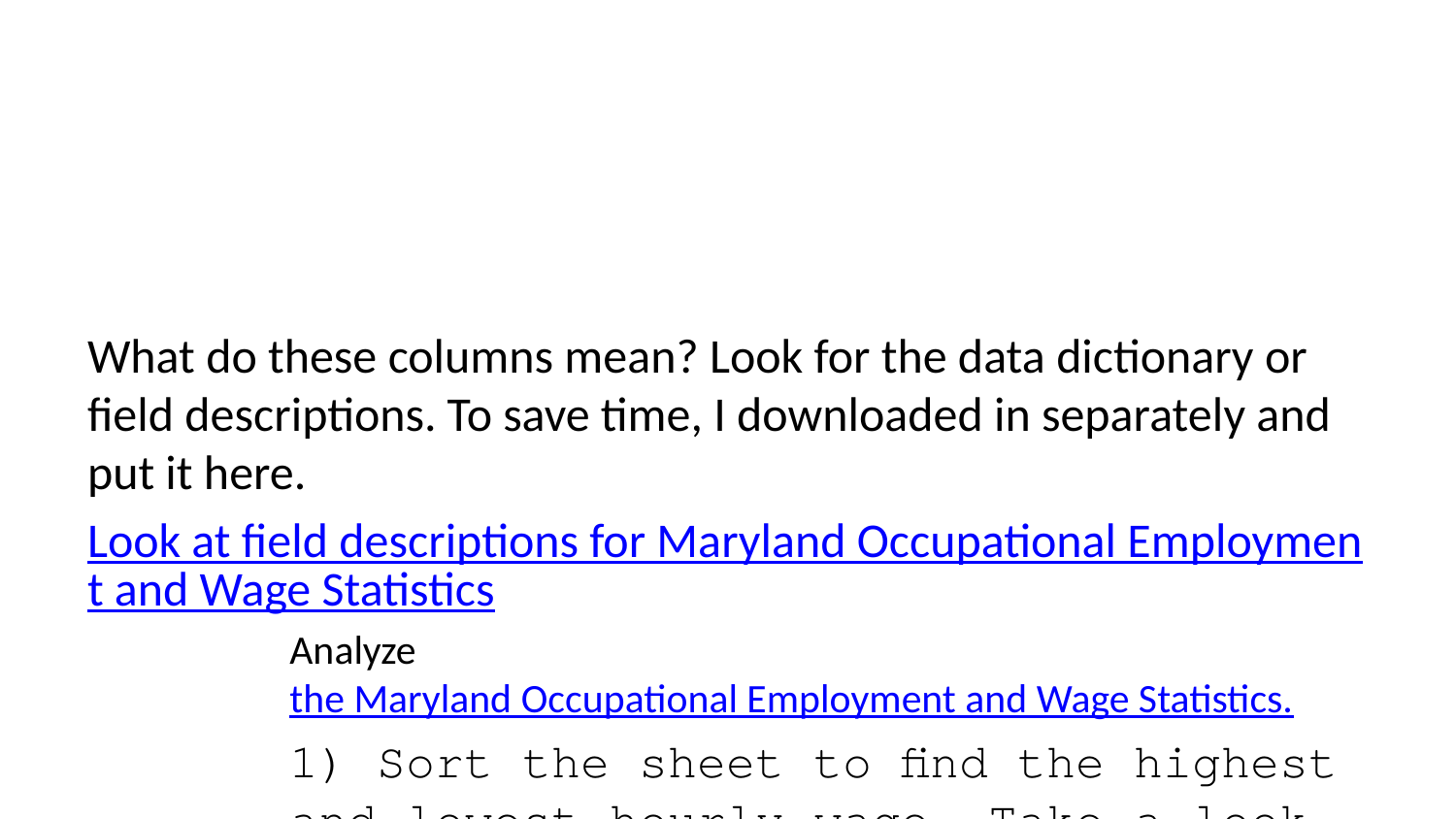

What do these columns mean? Look for the data dictionary or field descriptions. To save time, I downloaded in separately and put it here.
Look at field descriptions for Maryland Occupational Employment and Wage Statistics
Analyze the Maryland Occupational Employment and Wage Statistics.
1) Sort the sheet to find the highest and lowest hourly wage. Take a look at the list. What surprised you?

2) The "All Occupations" entry summarizes the Maryland workforce. Find the average annual salary for all occupations.
Count how many occupations are below that average and how many above?
How could that be a story?

3) Filter for journalists.
--Apply Filter to OCC_Code.
--Select Filter by Condition.
--Select Text contains.
--Type in "journalists" and apply
How does that annual salary compare to the state average?
How could that be a story?

4) Examine the OCC_CODE column. The occupations ending in "0000" are occupational categories. Filter OCC_CODE for "0000" and examine the 23  occupational categories.
--Apply Filter to OCC_Code.
--Select Filter by Condition.
--Select Text contains.
--Type in -0000 and apply
You now will have a list of the 23 occupational categories

5) Copy and paste the results on to a new sheet.
--Select the results and copy
--Click + icon at bottom left. A new blank sheet is created. Name it Occupations
--Click at cell A1 and paste your results

How could this be a story?